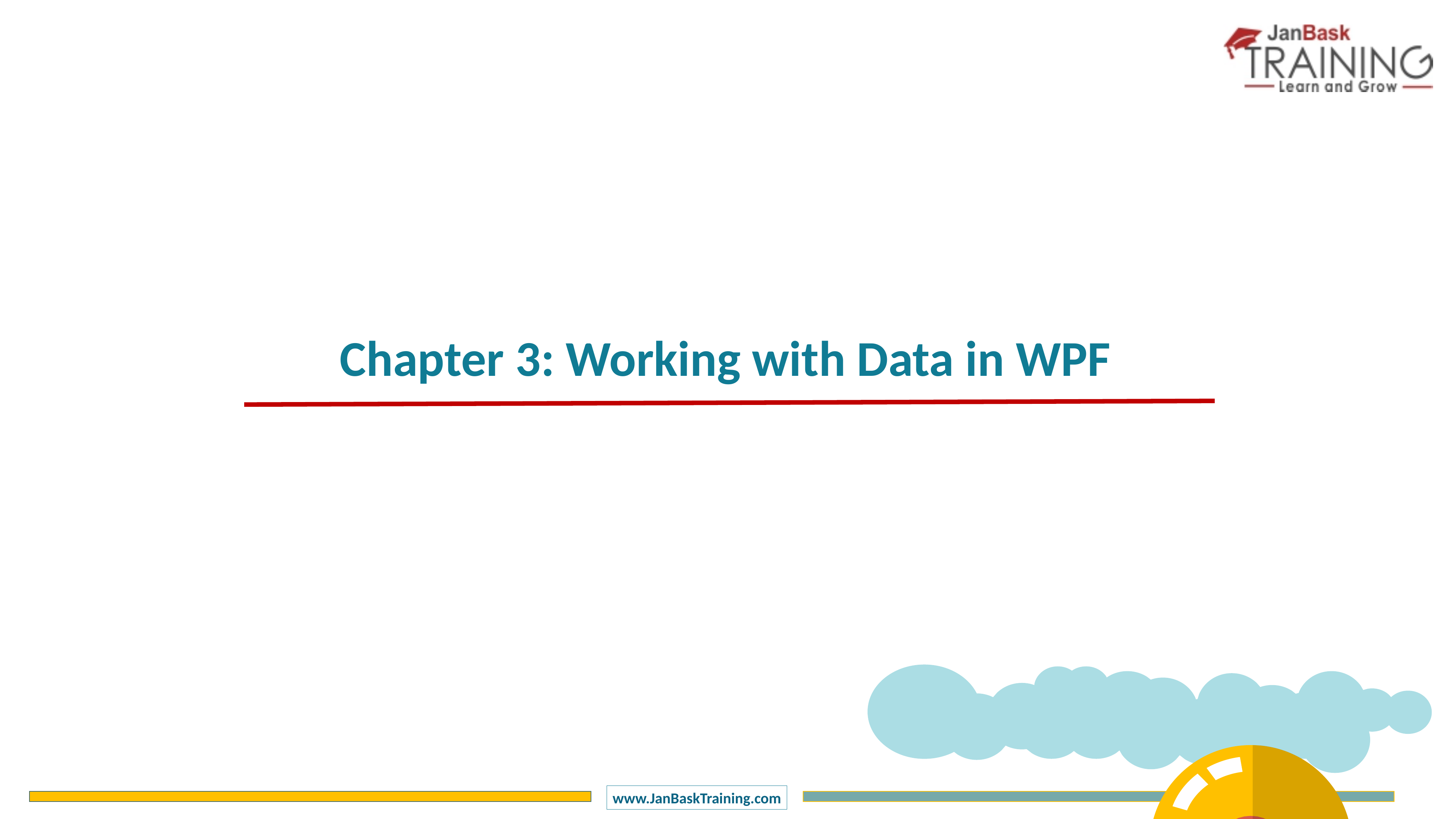

Chapter 3: Working with Data in WPF